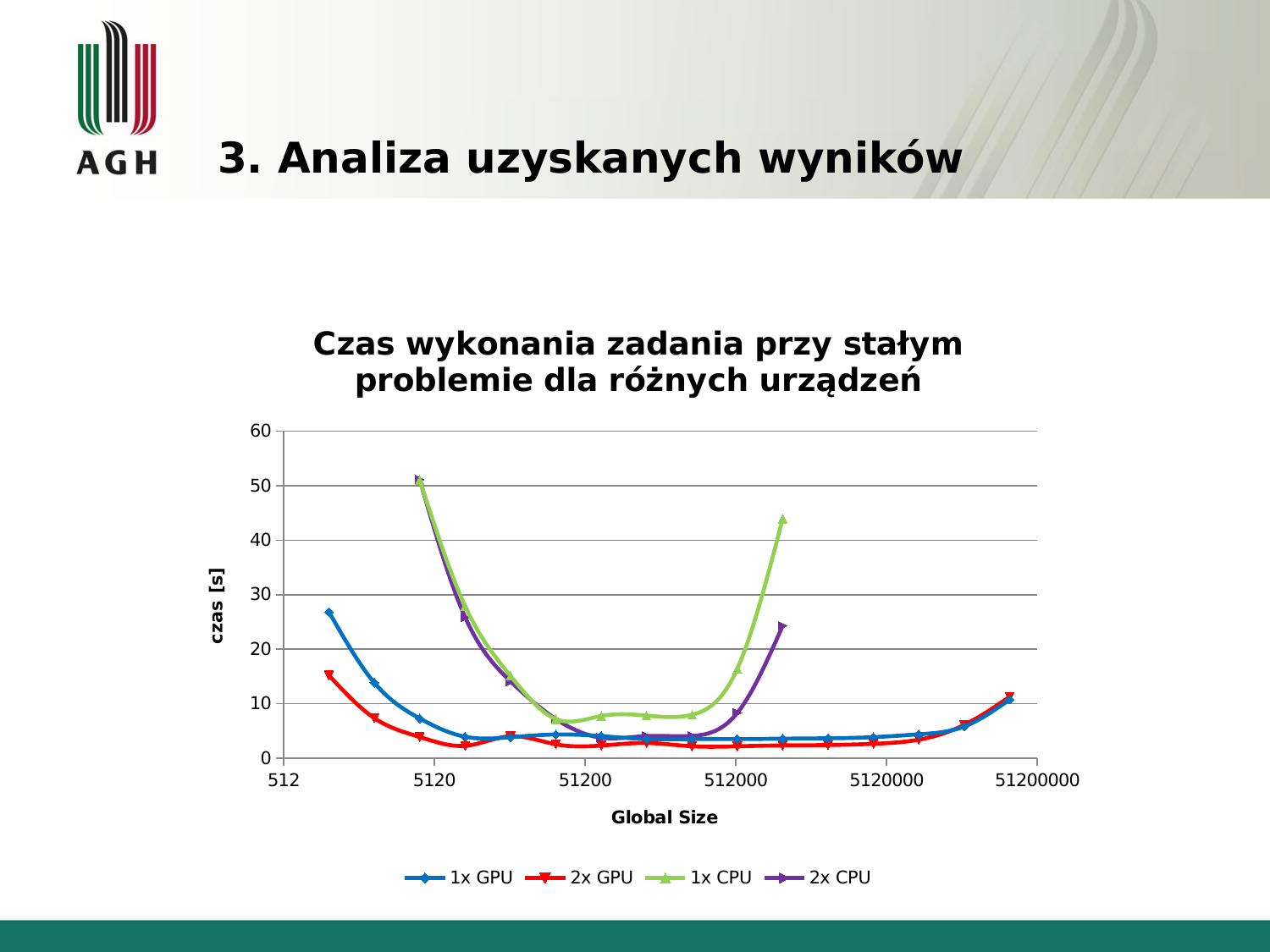

# 3. Analiza uzyskanych wyników

### Chart: Czas wykonania zadania przy stałym problemie dla różnych urządzeń

| Category |  |  |  |  |
|---|---|---|---|---|